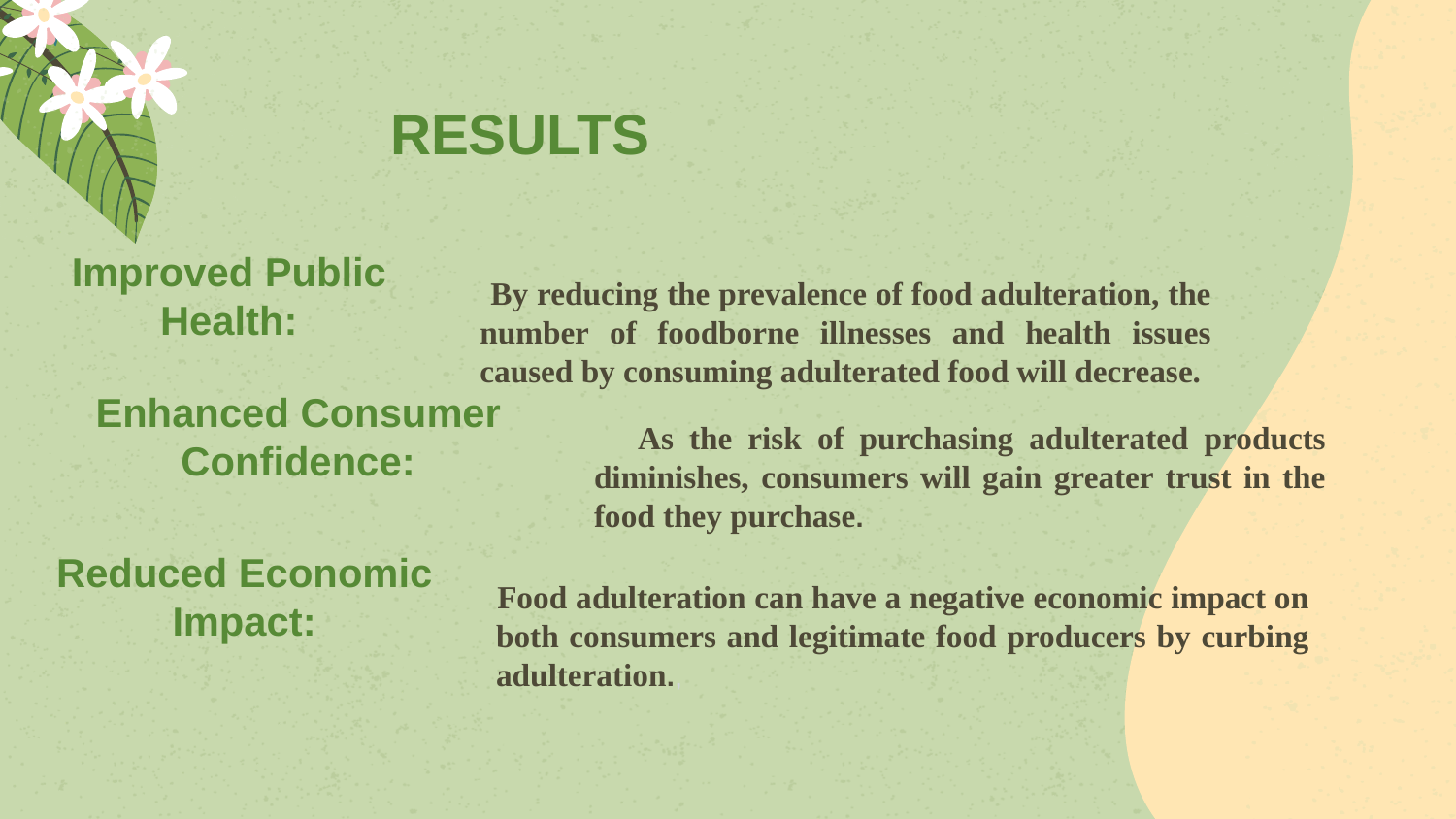

RESULTS
# Improved Public Health:
       By reducing the prevalence of food adulteration, the number of foodborne illnesses and health issues caused by consuming adulterated food will decrease.
Enhanced Consumer Confidence:
      As the risk of purchasing adulterated products diminishes, consumers will gain greater trust in the food they purchase.
Reduced Economic Impact:
      Food adulteration can have a negative economic impact on both consumers and legitimate food producers by curbing adulteration.,